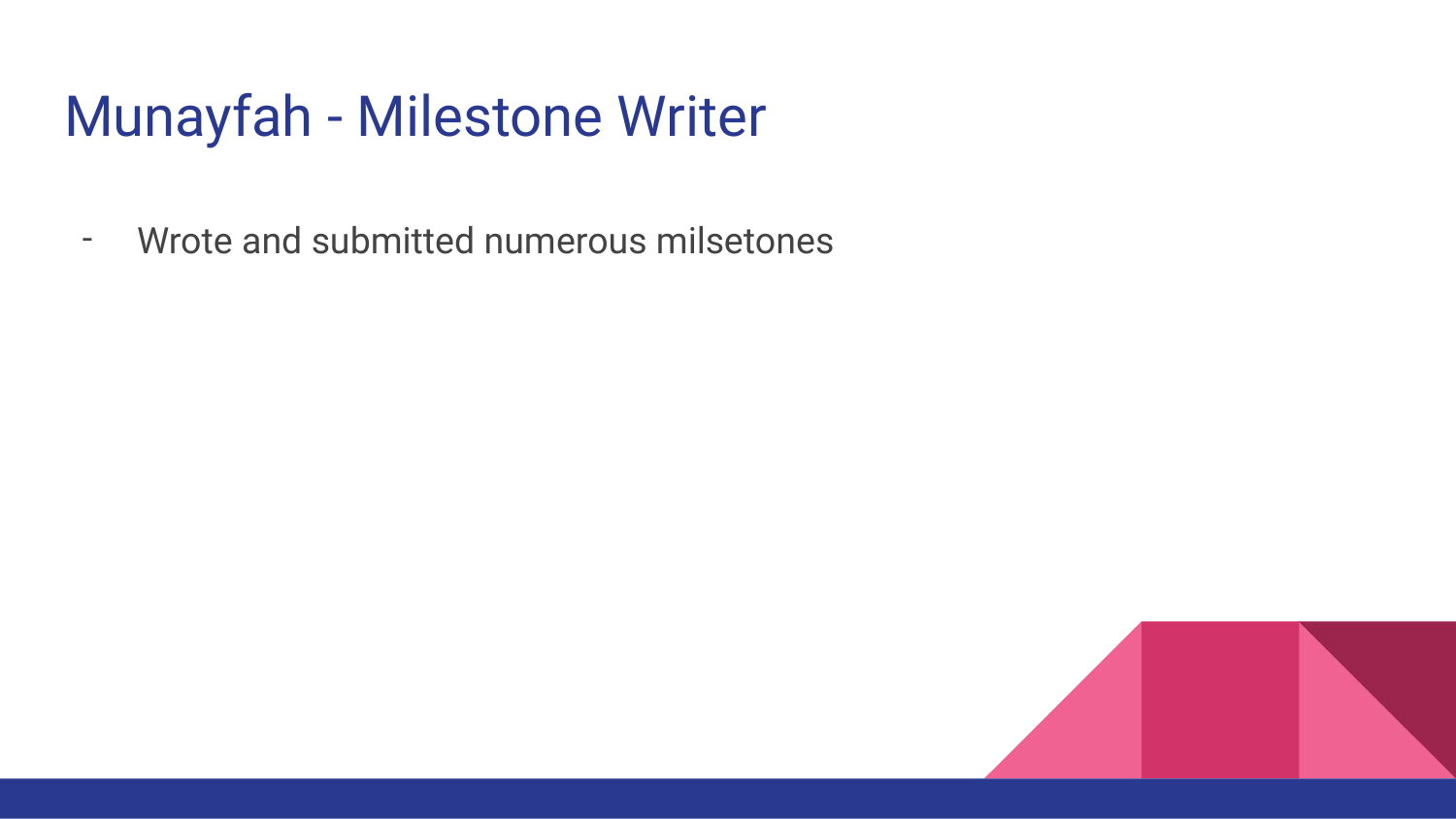

# Munayfah - Milestone Writer
Wrote and submitted numerous milsetones